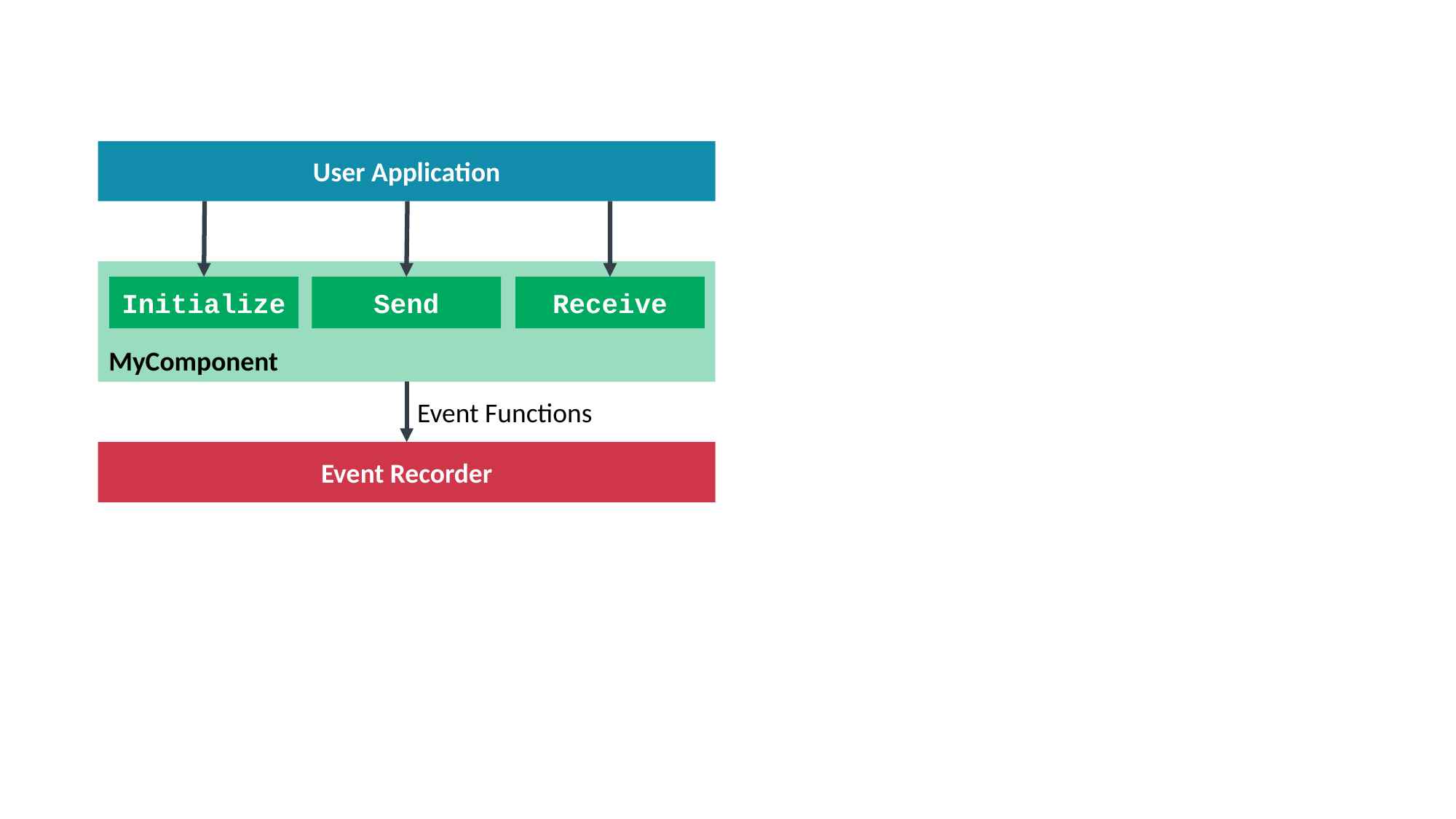

#
User Application
MyComponent
Initialize
Send
Receive
Event Functions
Event Recorder